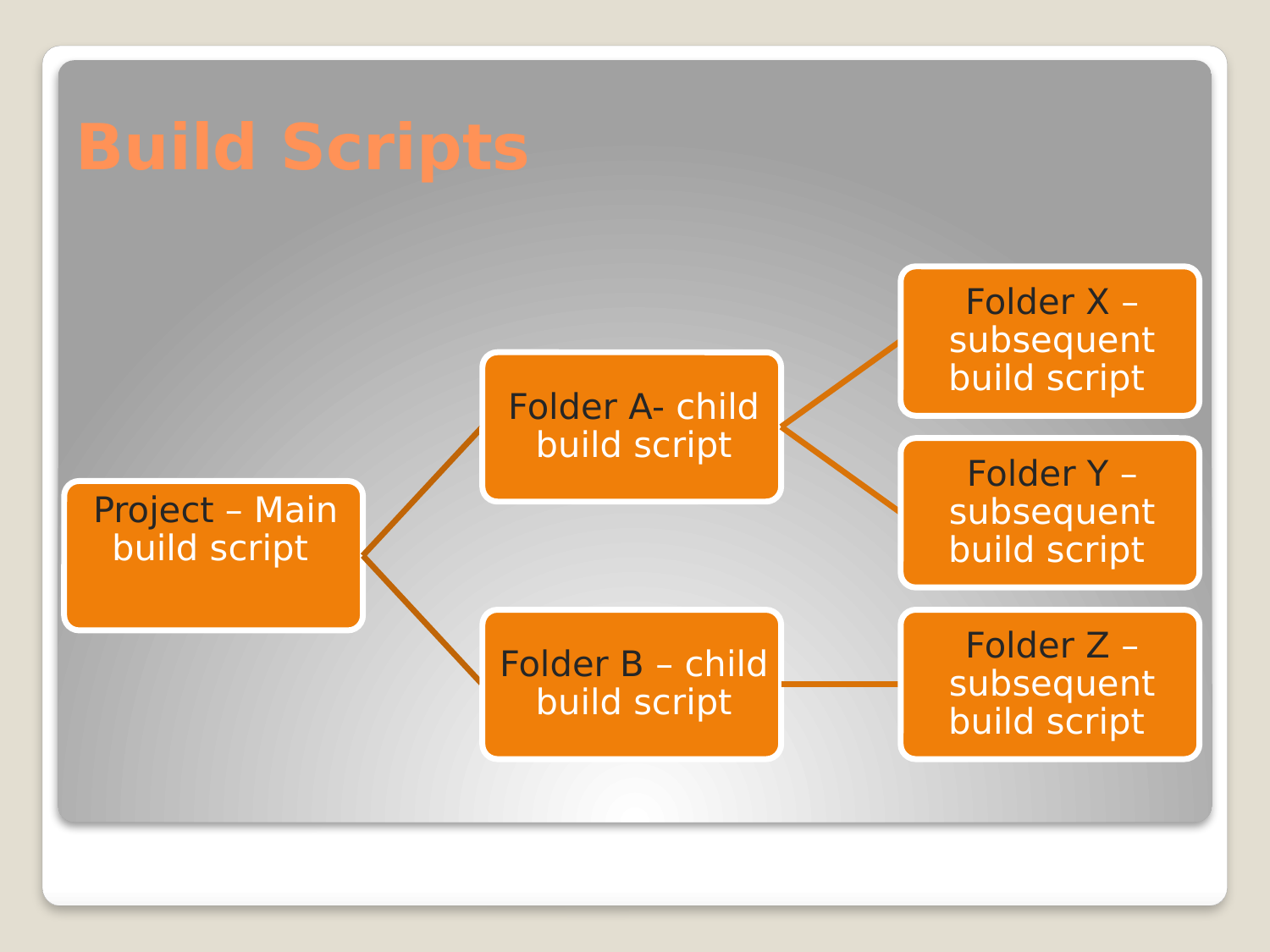

# Build Scripts
Project – Main build script

Folder A- child build script

Folder X – subsequent build script

Folder Y – subsequent build script

Folder B – child build script

Folder Z – subsequent build script